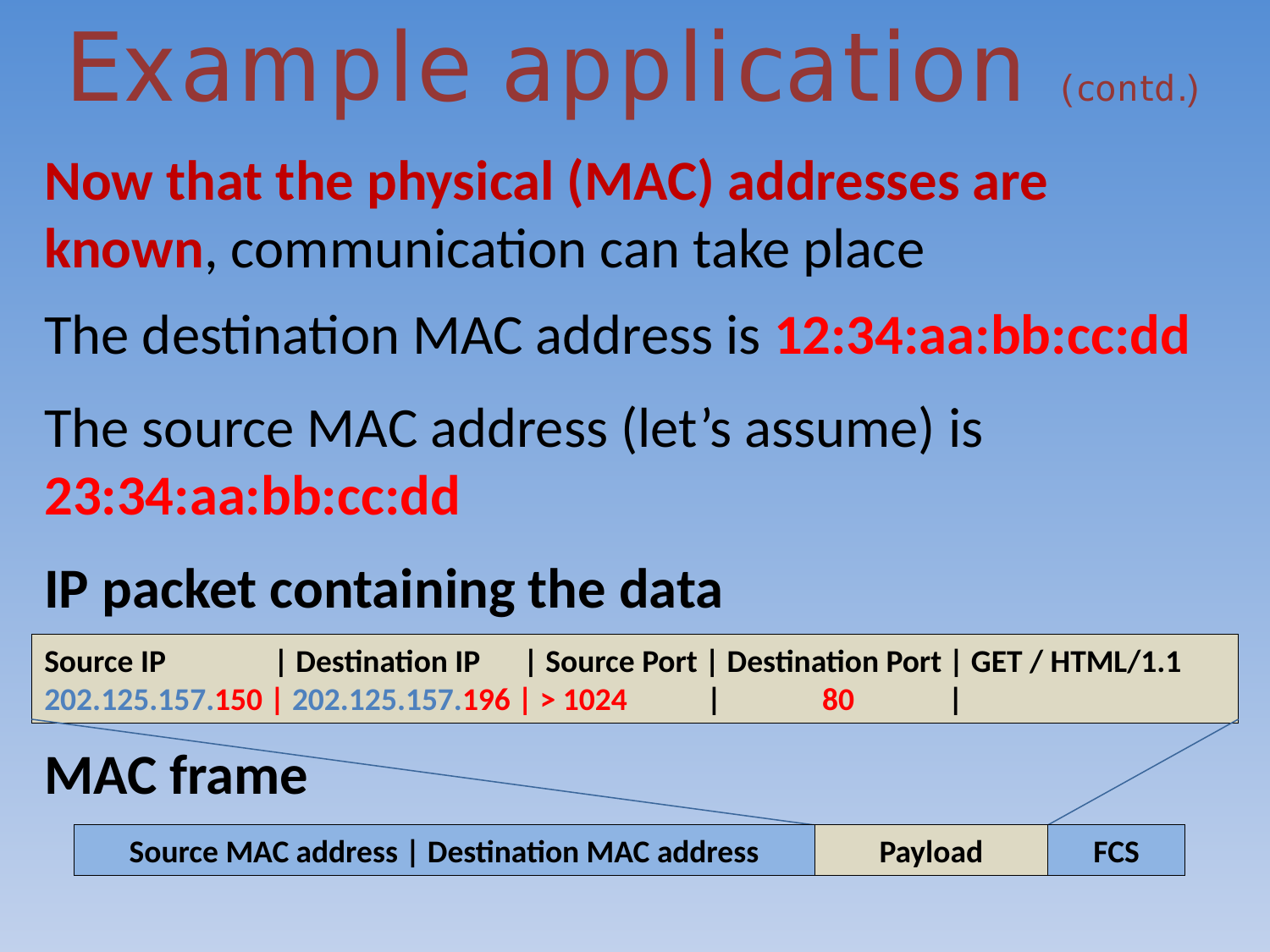

Example application (contd.)
Now that the physical (MAC) addresses are known, communication can take place

The destination MAC address is 12:34:aa:bb:cc:dd

The source MAC address (let’s assume) is 23:34:aa:bb:cc:dd

IP packet containing the data

MAC frame

Source IP               | Destination IP      | Source Port | Destination Port | GET / HTML/1.1
202.125.157.150 | 202.125.157.196 | > 1024           |              80             |
Source MAC address | Destination MAC address
Payload
FCS